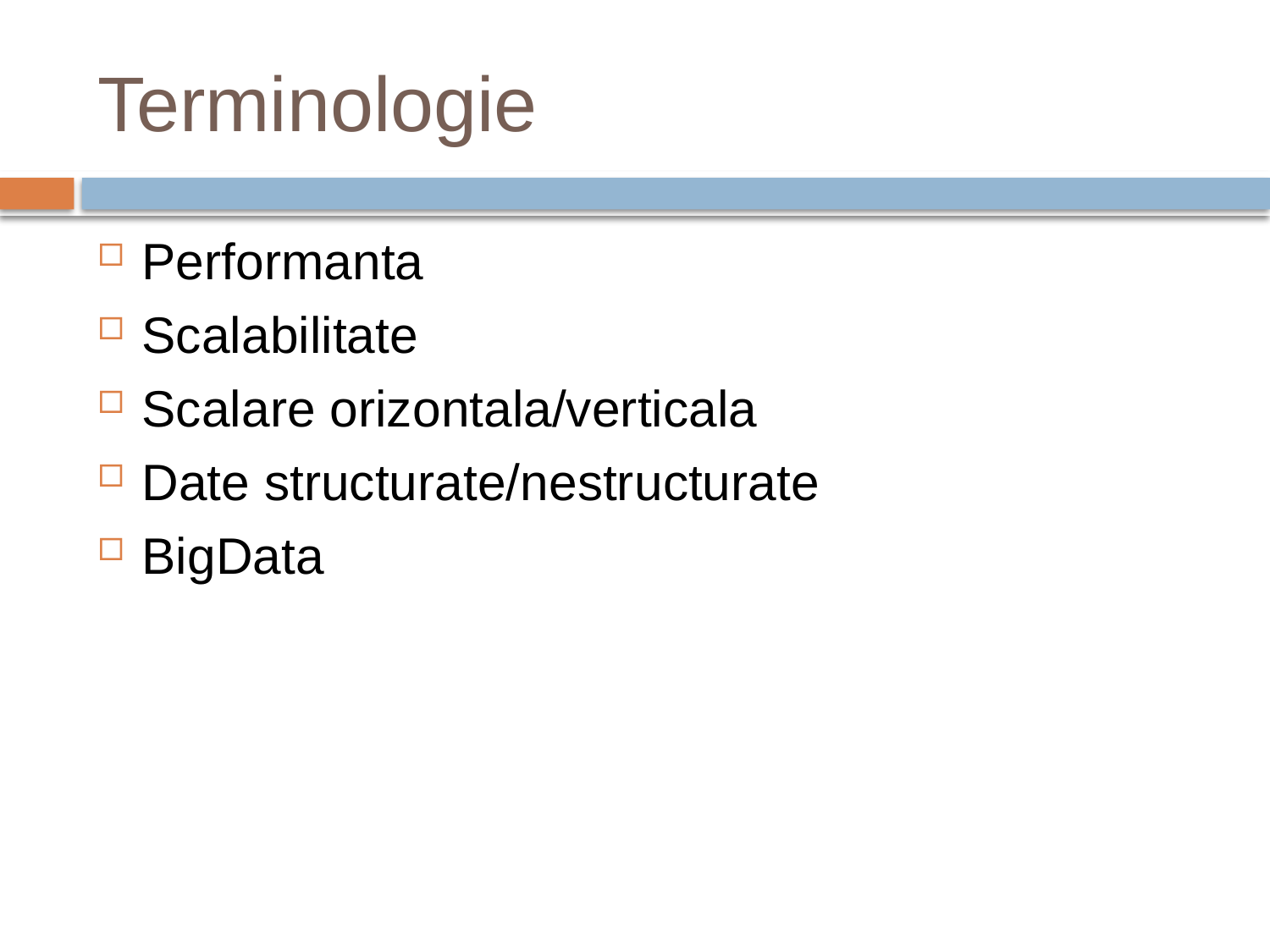

# Terminologie
Performanta
Scalabilitate
Scalare orizontala/verticala
Date structurate/nestructurate
BigData